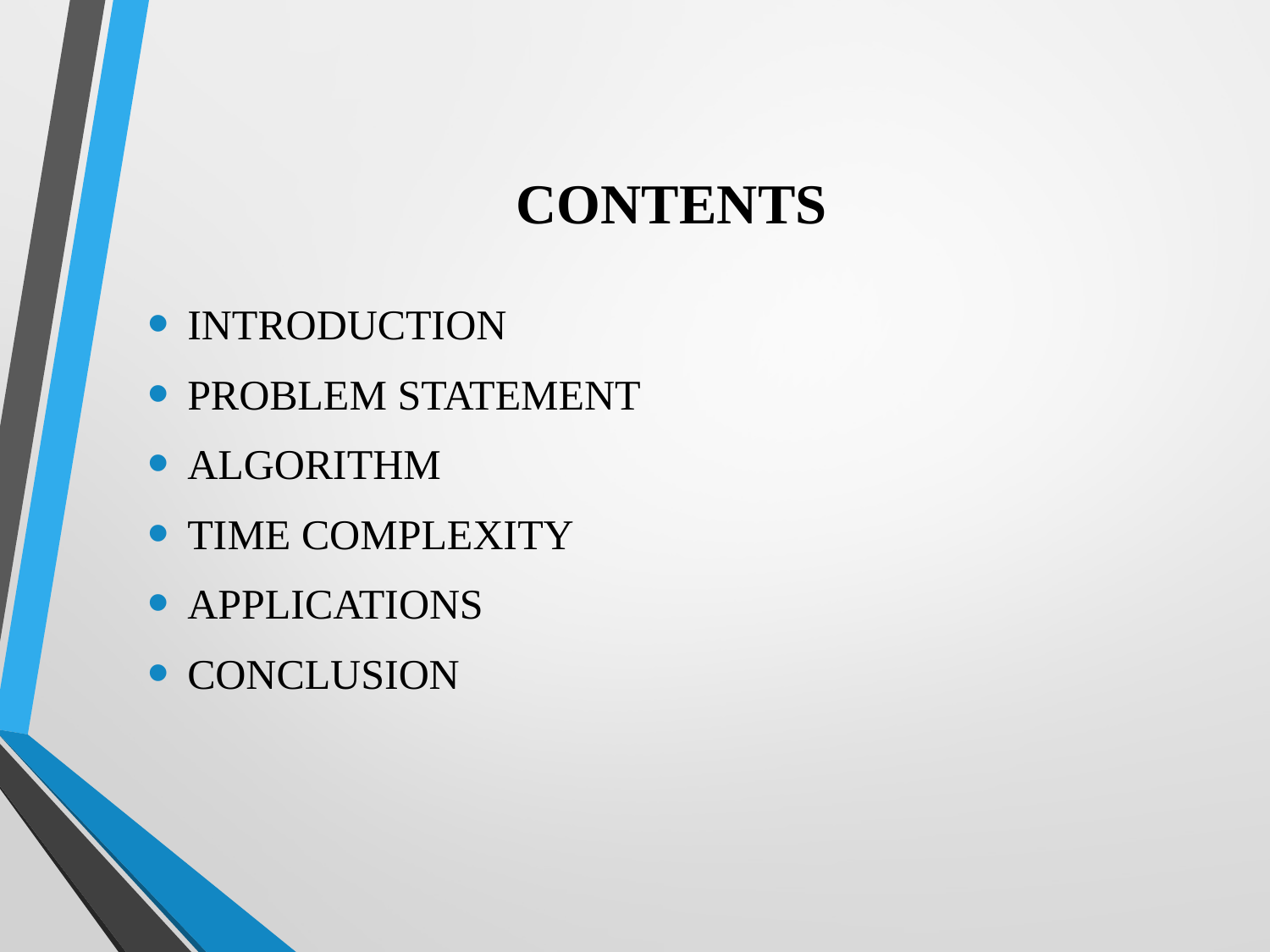

# CONTENTS
INTRODUCTION
PROBLEM STATEMENT
ALGORITHM
TIME COMPLEXITY
APPLICATIONS
CONCLUSION